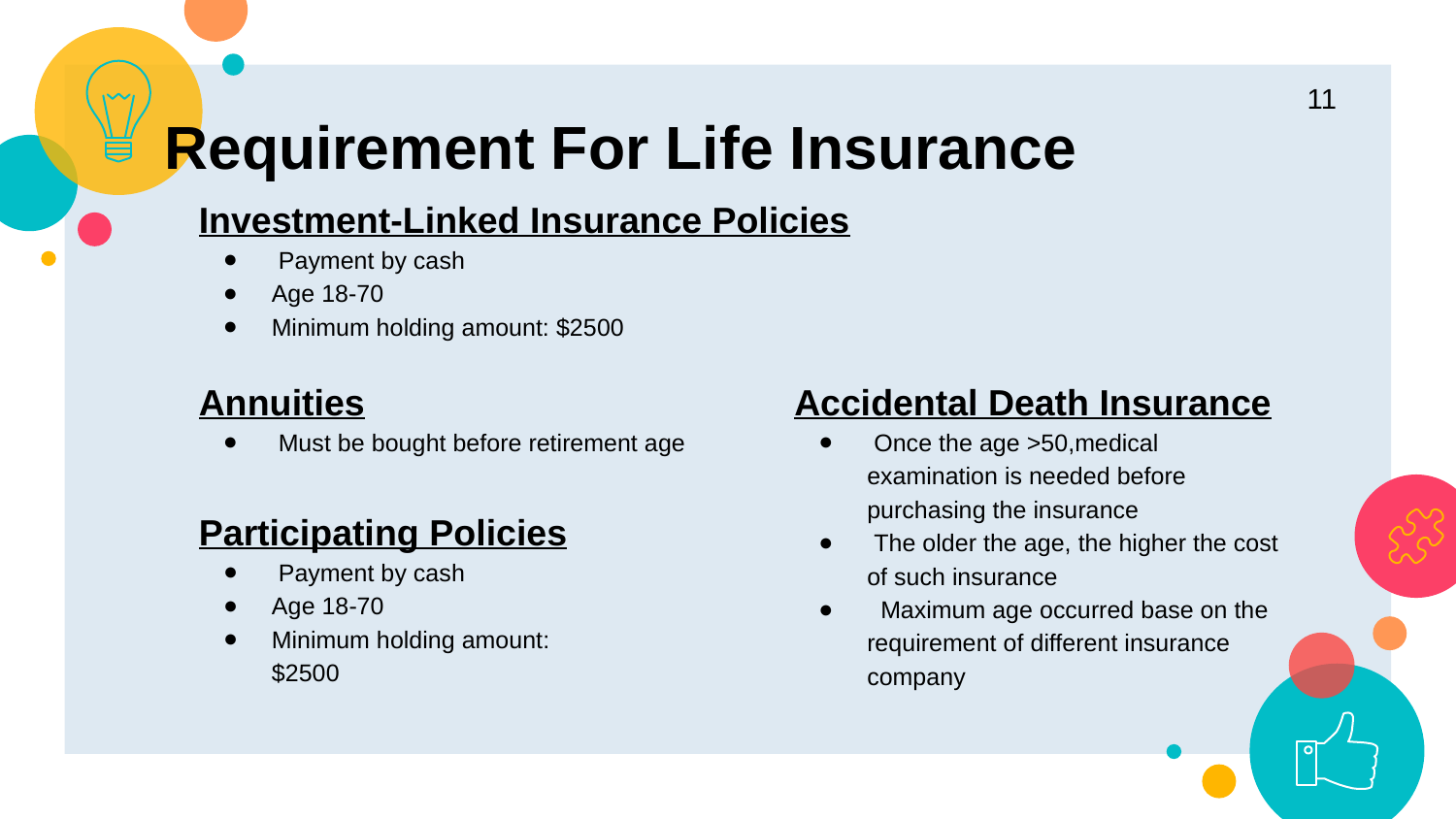

11
Requirement For Life Insurance
Investment-Linked Insurance Policies
 Payment by cash
Age 18-70
Minimum holding amount: $2500

Annuities
 Must be bought before retirement age

Accidental Death Insurance
 Once the age >50,medical examination is needed before purchasing the insurance
 The older the age, the higher the cost of such insurance
  Maximum age occurred base on the requirement of different insurance company
Participating Policies
 Payment by cash
Age 18-70
Minimum holding amount: $2500